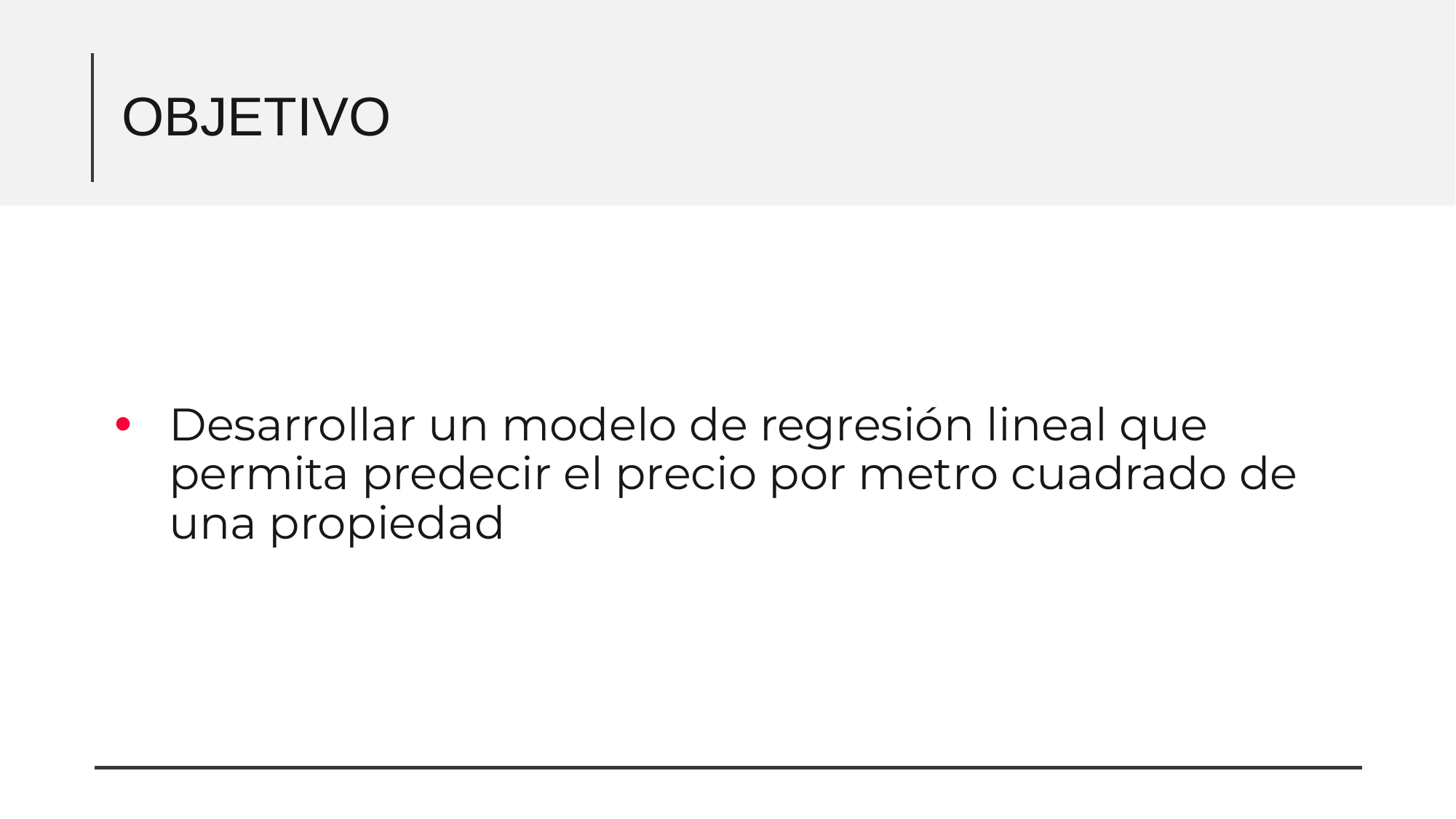

OBJETIVO
Desarrollar un modelo de regresión lineal que permita predecir el precio por metro cuadrado de una propiedad